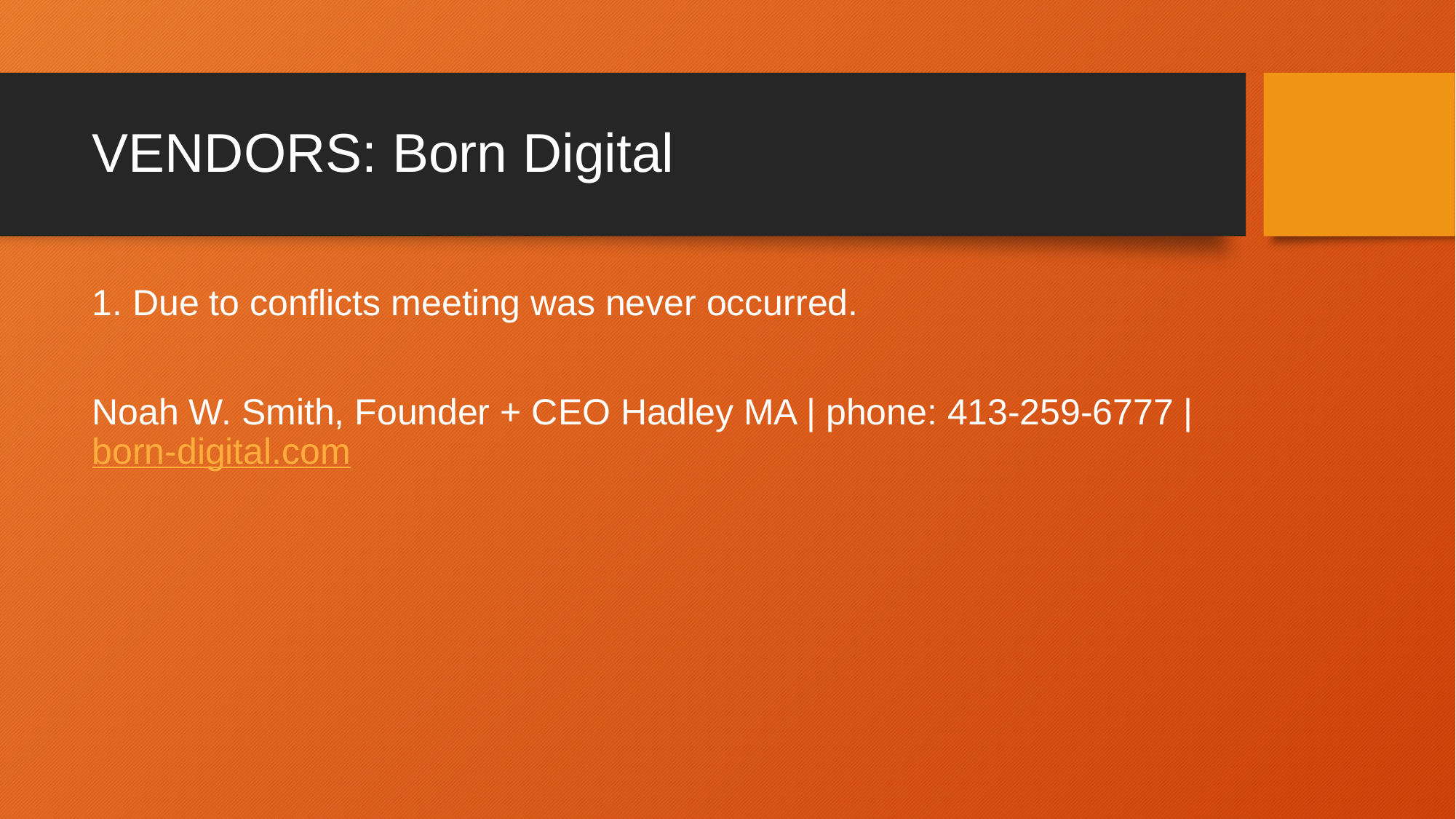

# VENDORS: Born Digital
1. Due to conflicts meeting was never occurred.

Noah W. Smith, Founder + CEO Hadley MA | phone: 413-259-6777 | born-digital.com